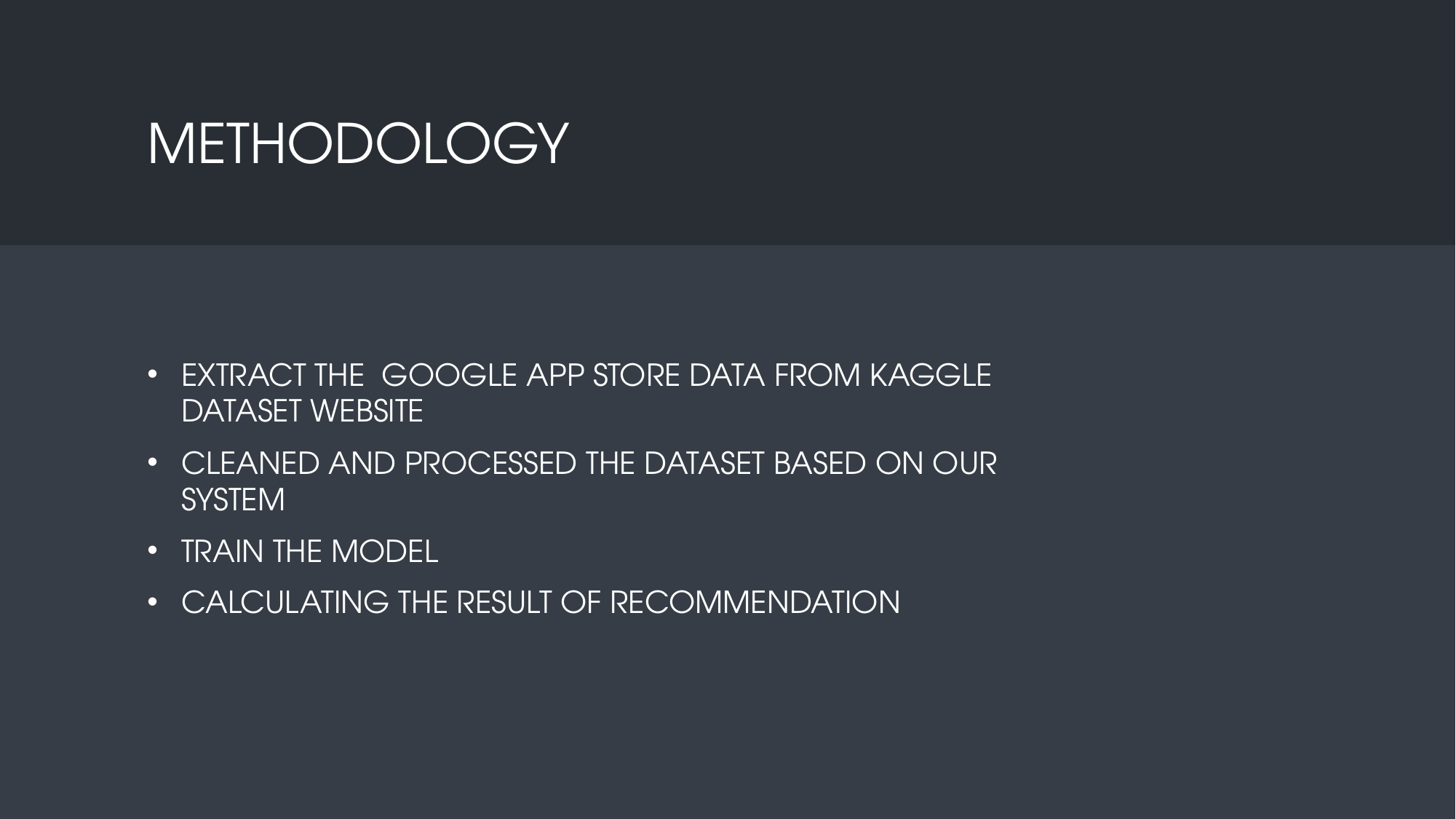

# Methodology
Extract the  google app store data from kaggle dataset website
Cleaned and processed the dataset based on our system
Train the model
Calculating the result of recommendation